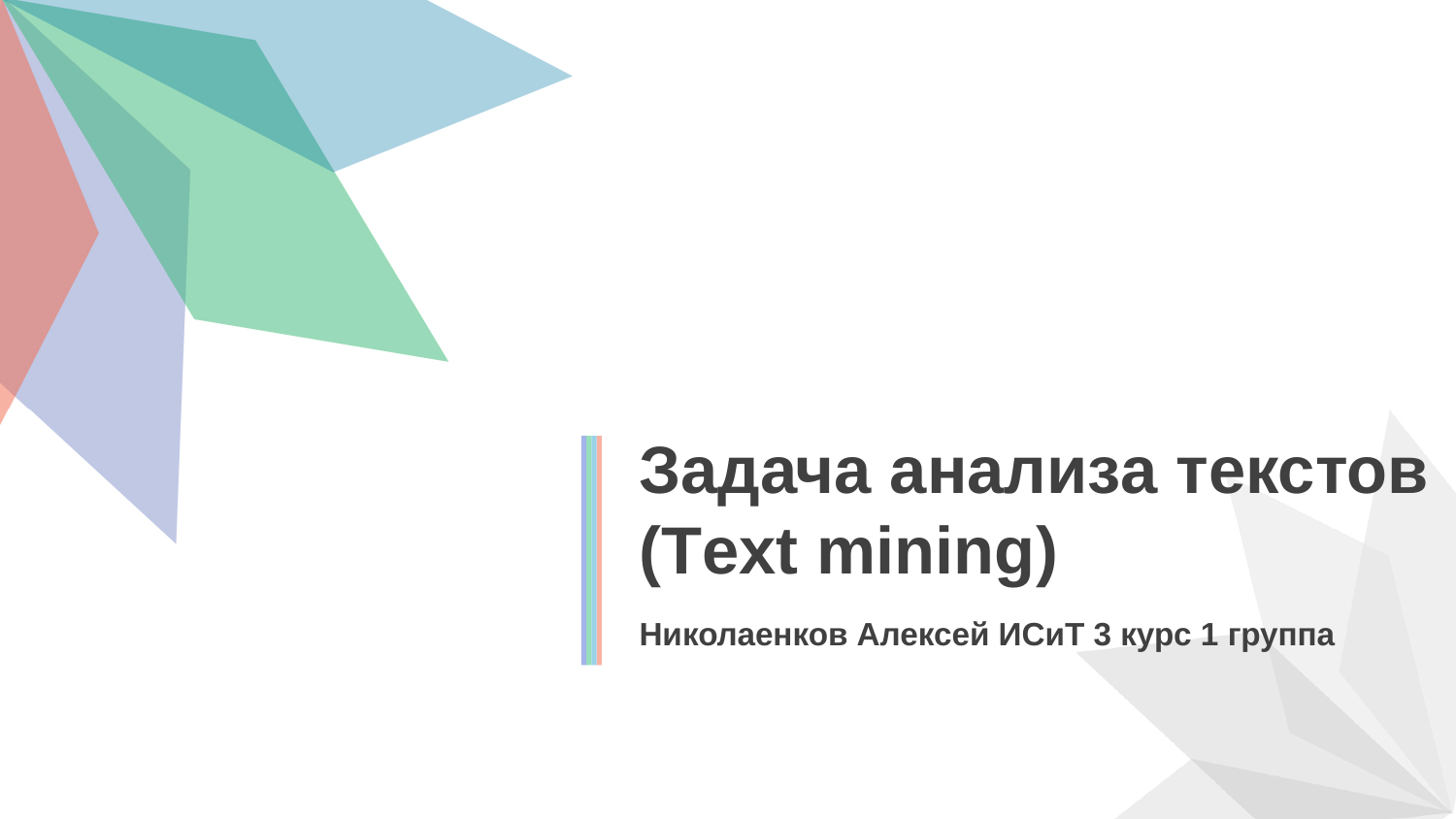

Задача анализа текстов (Text mining)

Николаенков Алексей ИСиТ 3 курс 1 группа